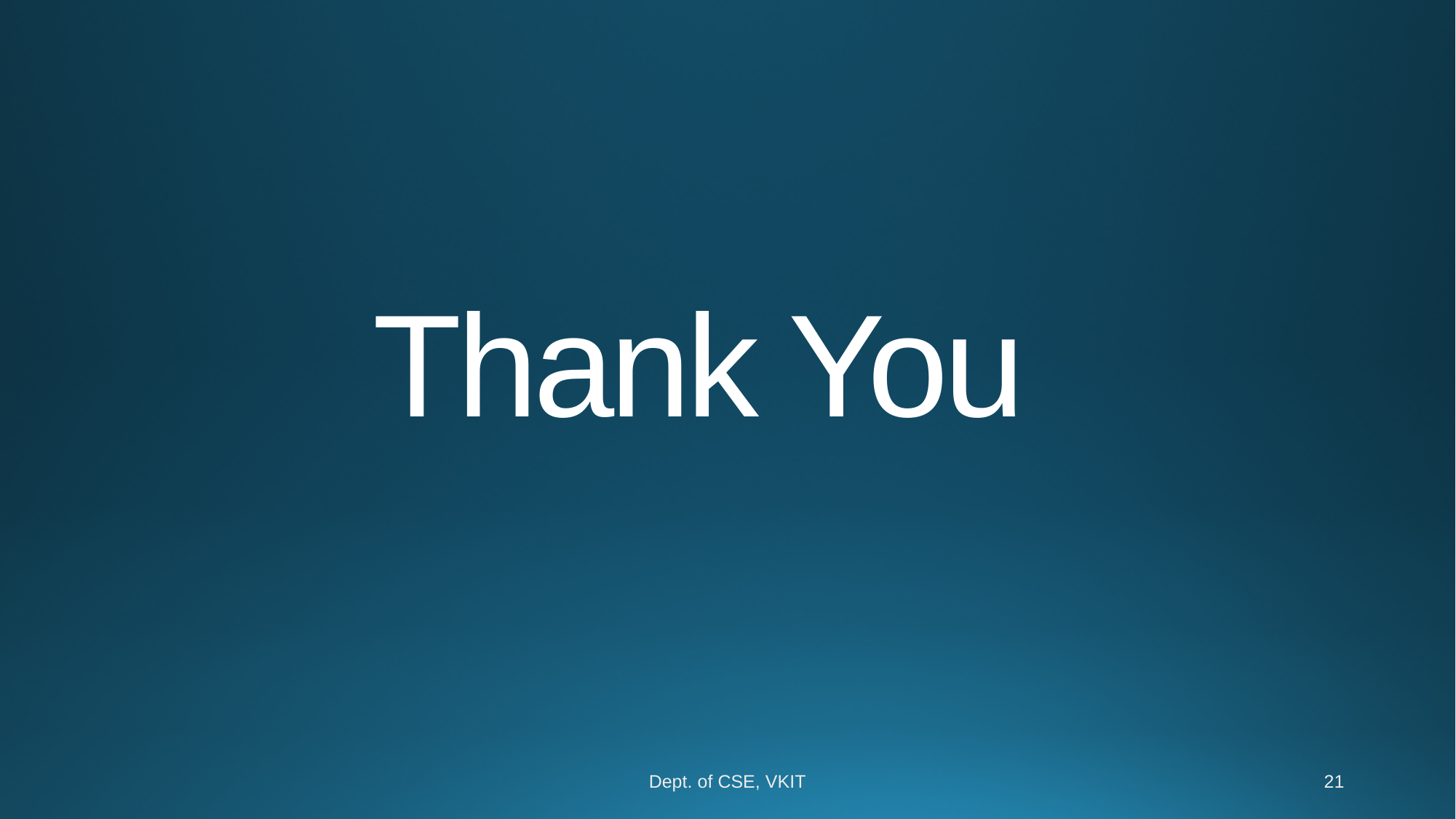

# Thank You
Dept. of CSE, VKIT
21